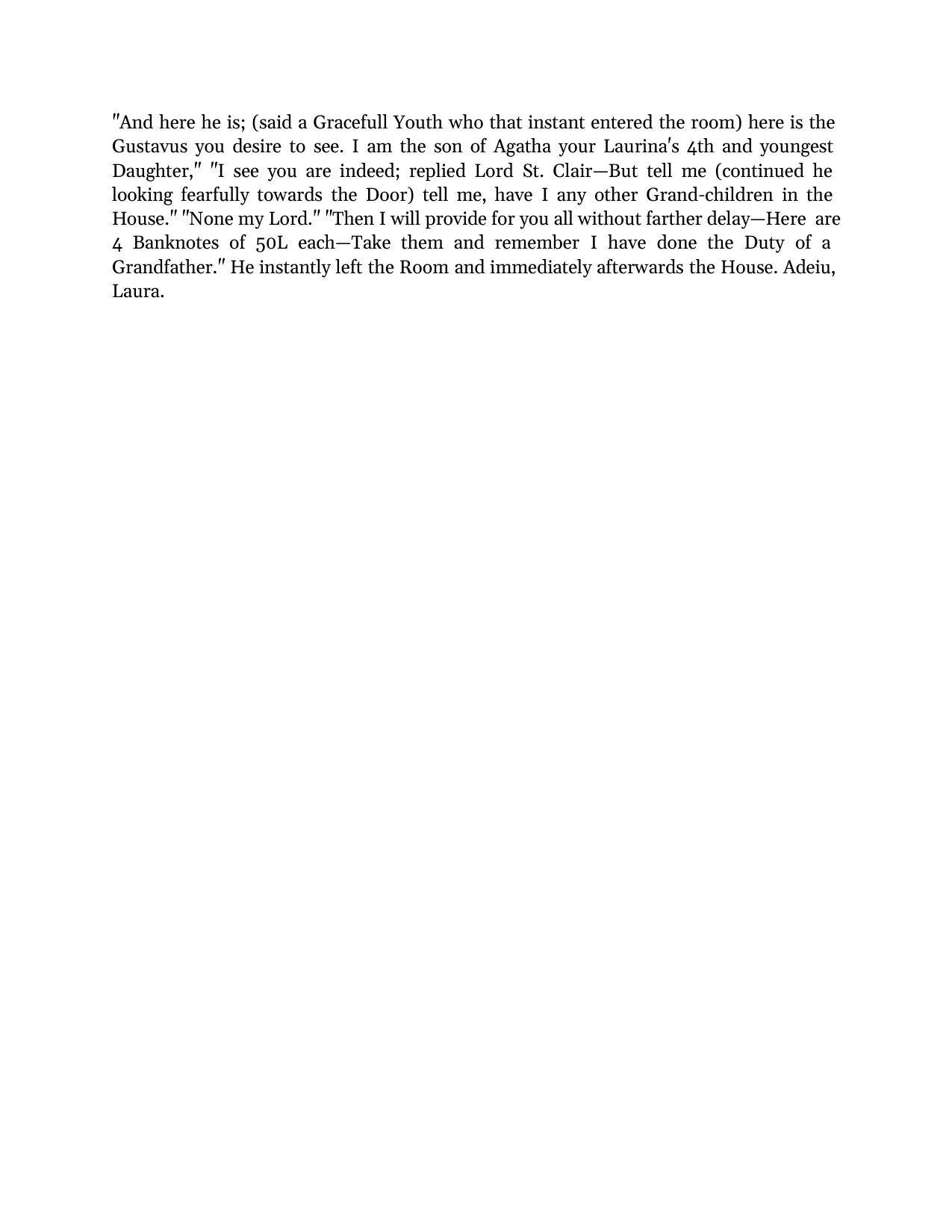

"And here he is; (said a Gracefull Youth who that instant entered the room) here is the  Gustavus you desire to see. I am the son of Agatha your Laurina's 4th and youngest  Daughter," "I see you are indeed; replied Lord St. Clair—But tell me (continued he  looking fearfully towards the Door) tell me, have I any other Grand-children in the  House." "None my Lord." "Then I will provide for you all without farther delay—Here  are 4 Banknotes of 50L each—Take them and remember I have done the Duty of a  Grandfather." He instantly left the Room and immediately afterwards the House. Adeiu,  Laura.